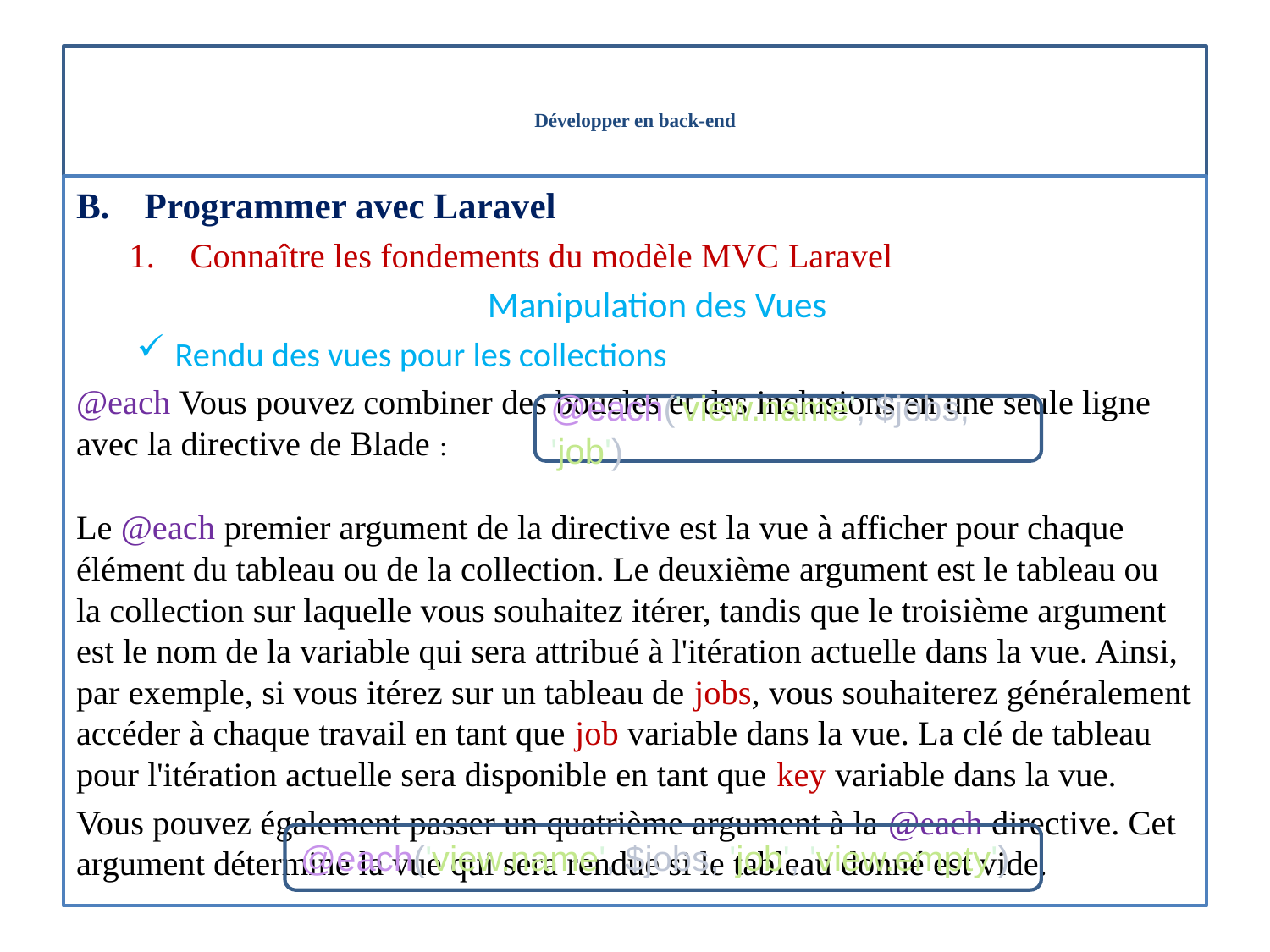

# Développer en back-end
Programmer avec Laravel
Connaître les fondements du modèle MVC Laravel
Manipulation des Vues
Rendu des vues pour les collections
@each Vous pouvez combiner des boucles et des inclusions en une seule ligne avec la directive de Blade :

Le @each premier argument de la directive est la vue à afficher pour chaque élément du tableau ou de la collection. Le deuxième argument est le tableau ou la collection sur laquelle vous souhaitez itérer, tandis que le troisième argument est le nom de la variable qui sera attribué à l'itération actuelle dans la vue. Ainsi, par exemple, si vous itérez sur un tableau de jobs, vous souhaiterez généralement accéder à chaque travail en tant que job variable dans la vue. La clé de tableau pour l'itération actuelle sera disponible en tant que key variable dans la vue.
Vous pouvez également passer un quatrième argument à la @each directive. Cet argument détermine la vue qui sera rendue si le tableau donné est vide.

@each('view.name', $jobs, 'job')
@each('view.name', $jobs, 'job', 'view.empty')